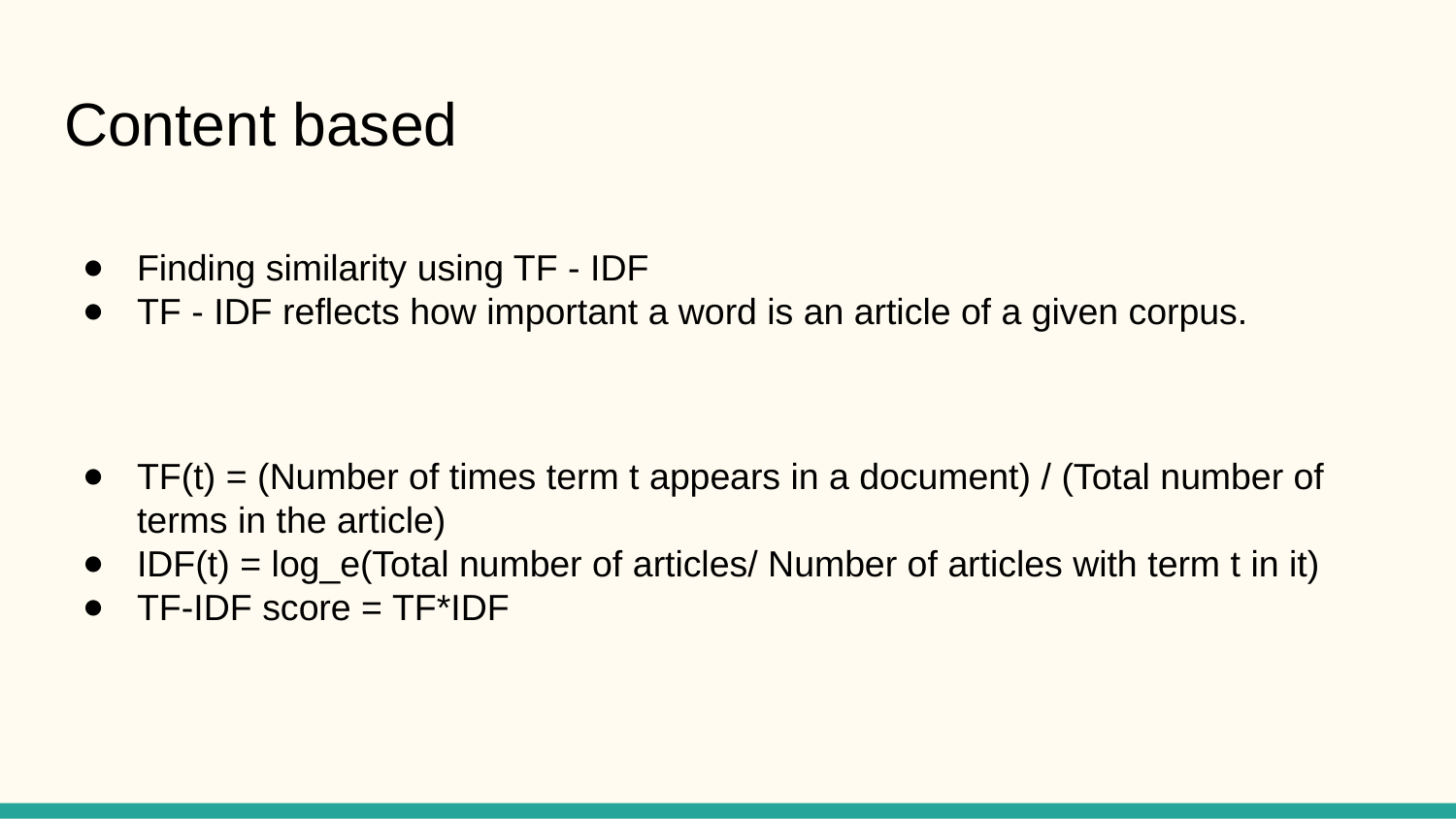

# Content based

Finding similarity using TF - IDF
TF - IDF reflects how important a word is an article of a given corpus.

TF(t) = (Number of times term t appears in a document) / (Total number of terms in the article)
IDF(t) = log_e(Total number of articles/ Number of articles with term t in it)
TF-IDF score = TF*IDF